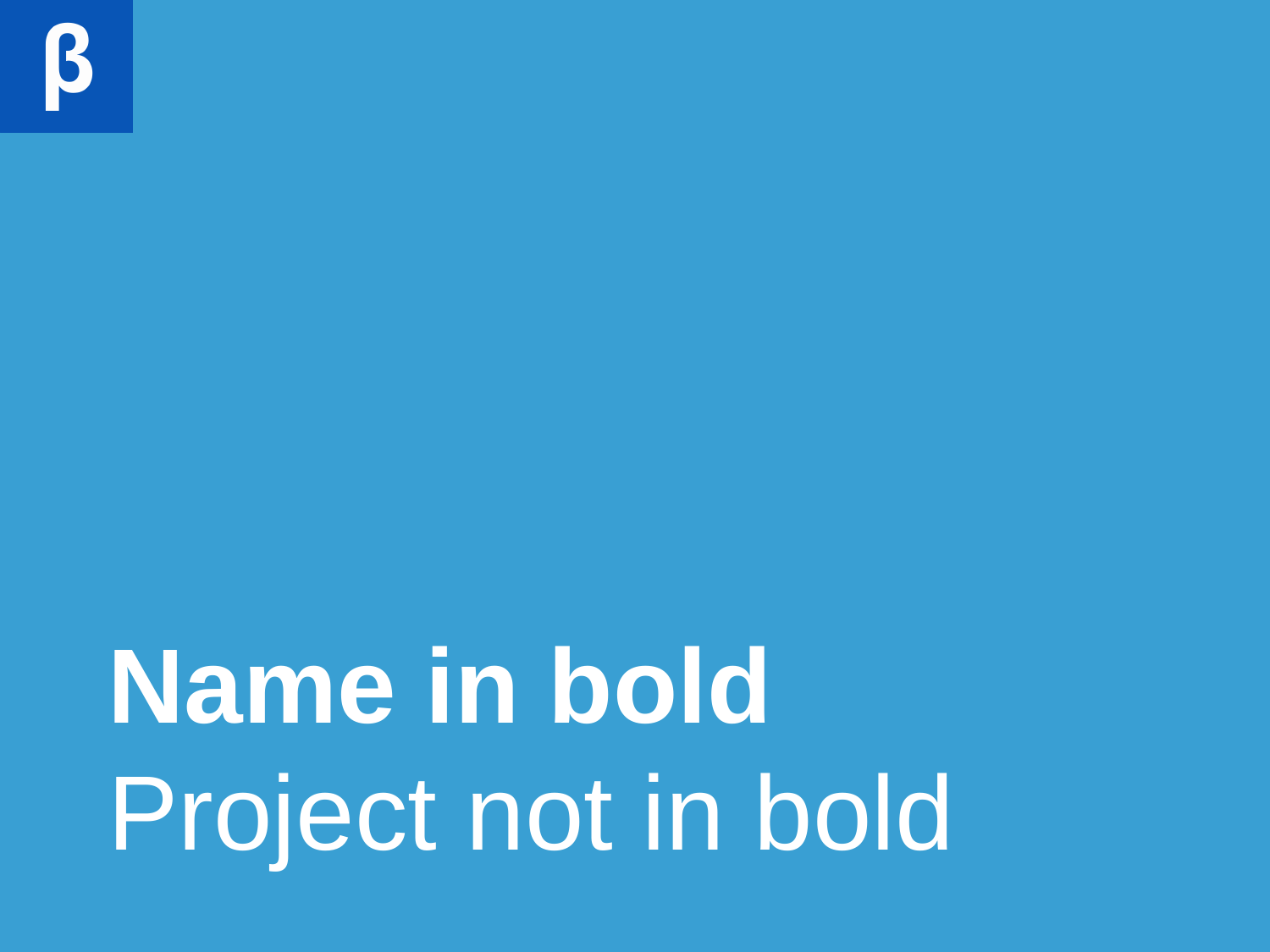

# Name in bold
Project not in bold